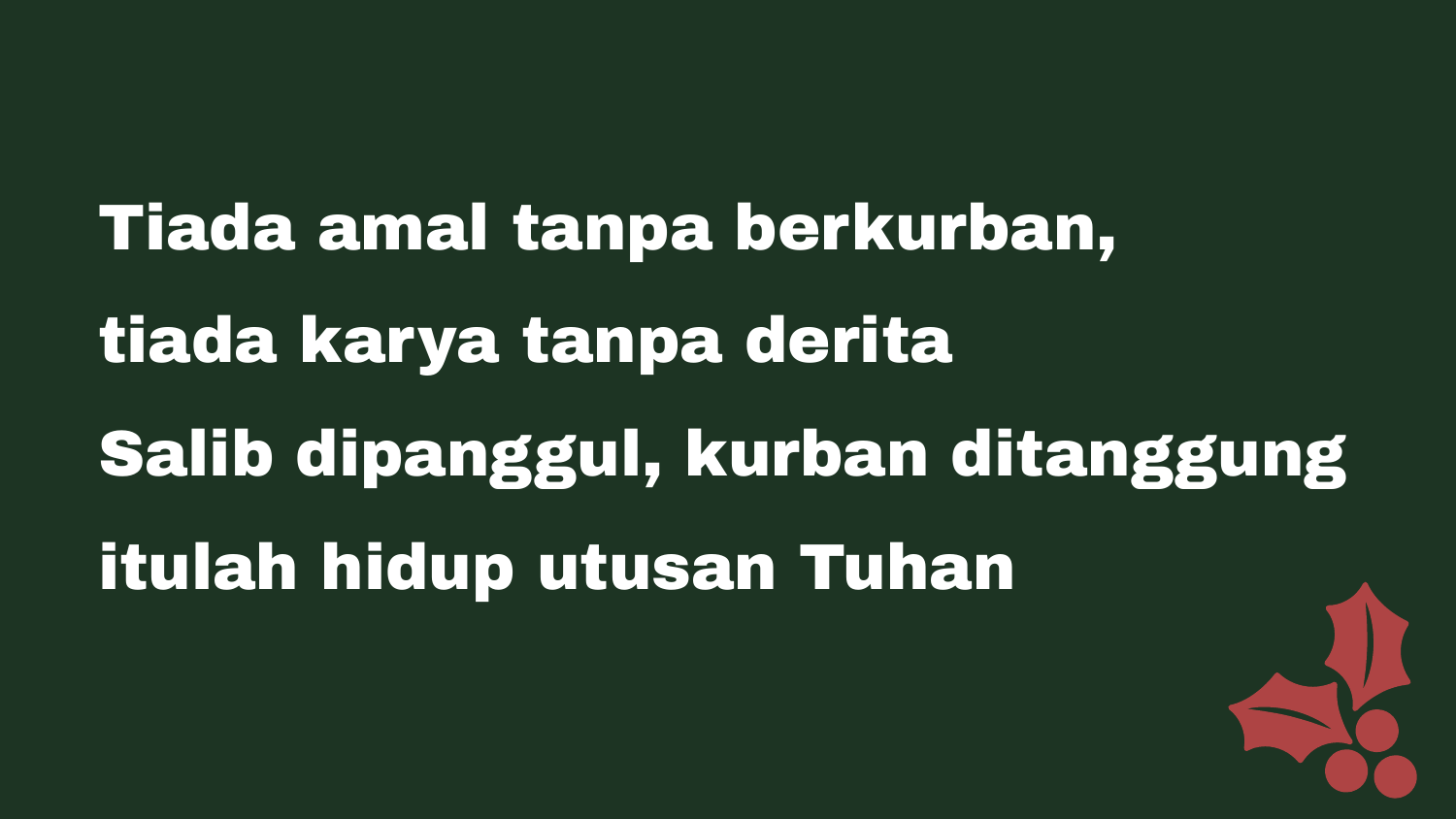

Tiada amal tanpa berkurban,
tiada karya tanpa derita
Salib dipanggul, kurban ditanggung
itulah hidup utusan Tuhan